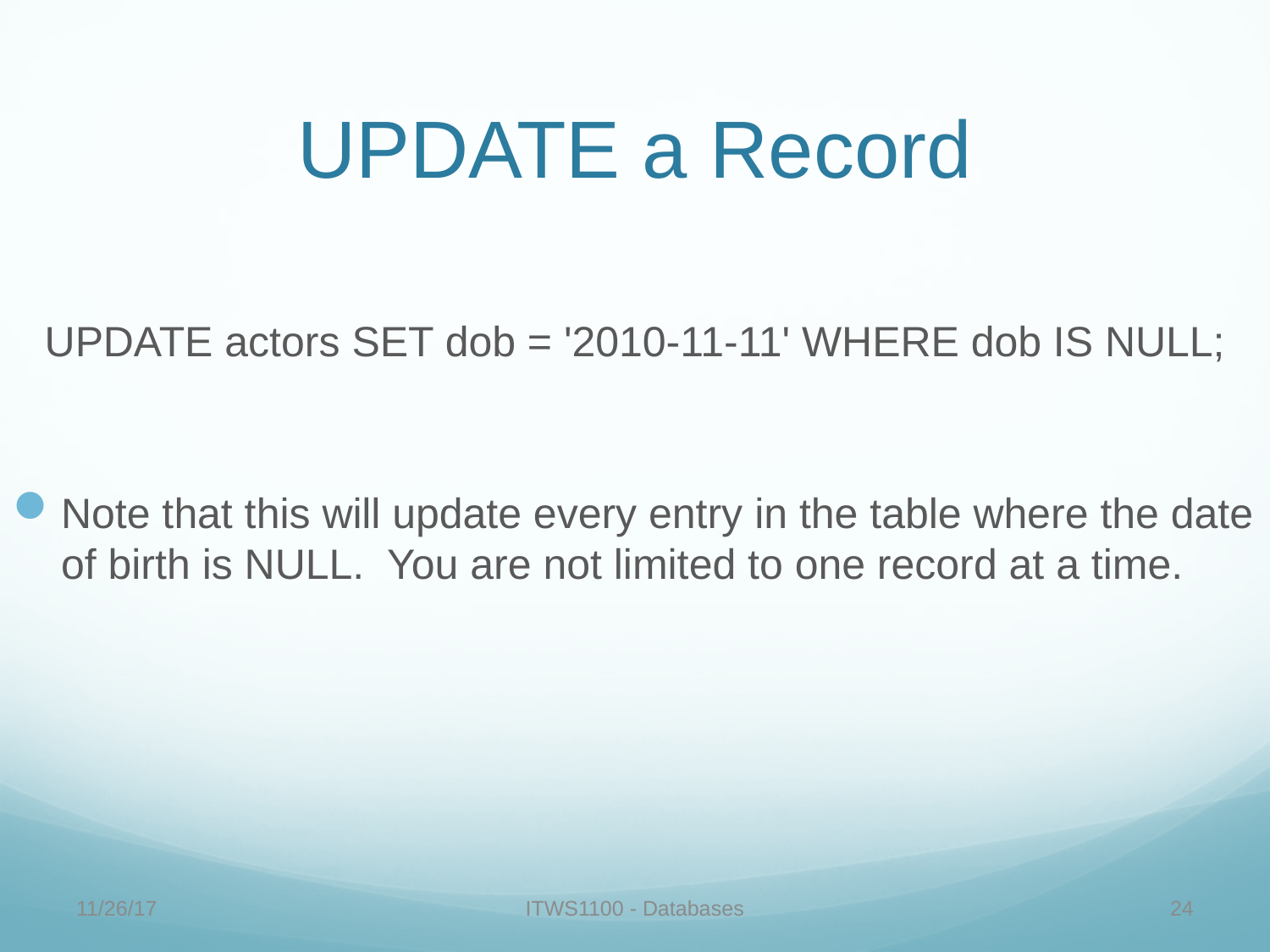

# UPDATE a Record

UPDATE actors SET dob = '2010-11-11' WHERE dob IS NULL;

Note that this will update every entry in the table where the date of birth is NULL.  You are not limited to one record at a time.
11/26/17
ITWS1100 - Databases
24